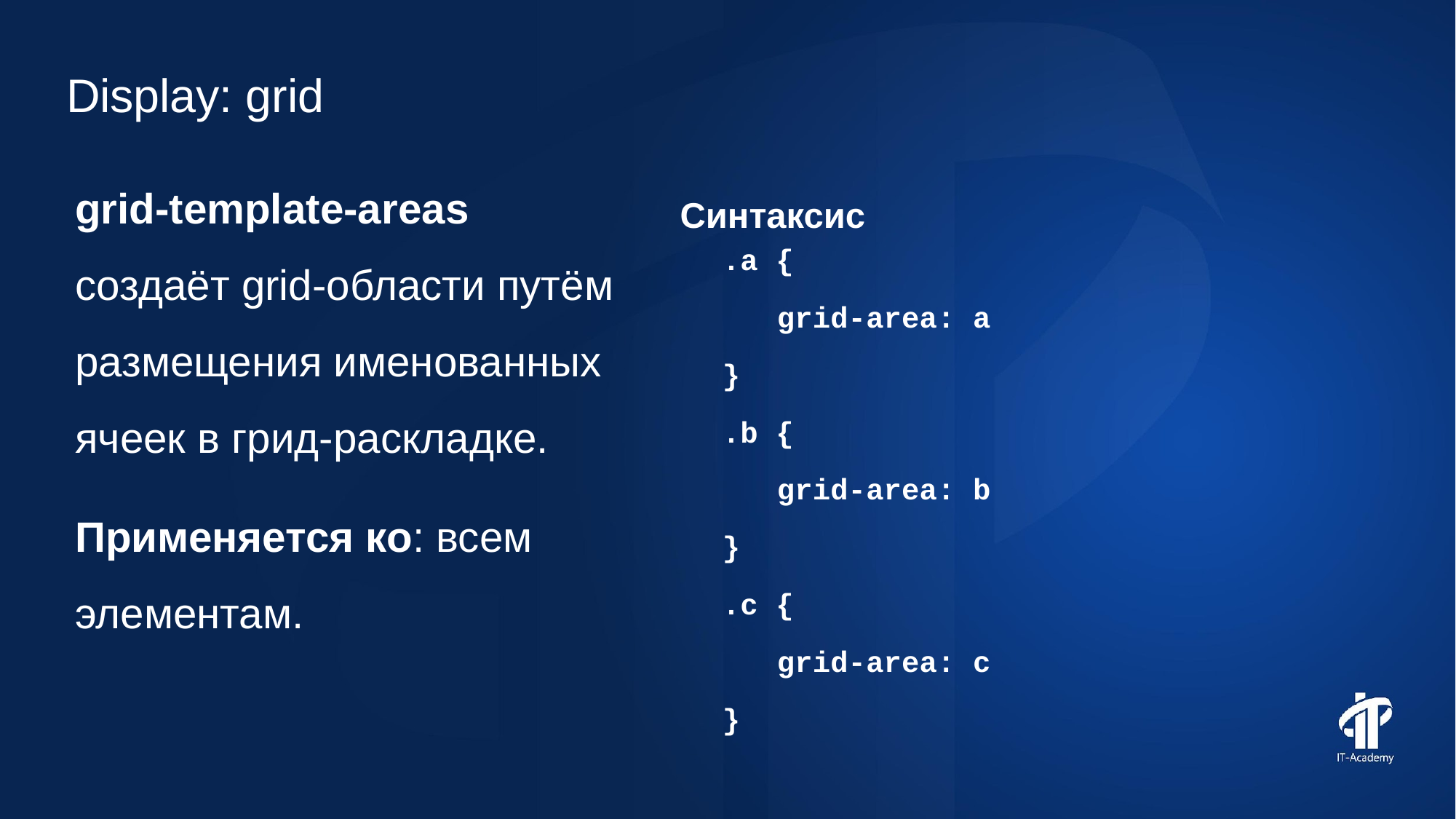

Display: grid

grid-template-areas создаёт grid-области путём размещения именованных ячеек в грид-раскладке.
Применяется ко: всем элементам.
Синтаксис
.a {
grid-area: a
}
.b {
grid-area: b
}
.c {
grid-area: c
}